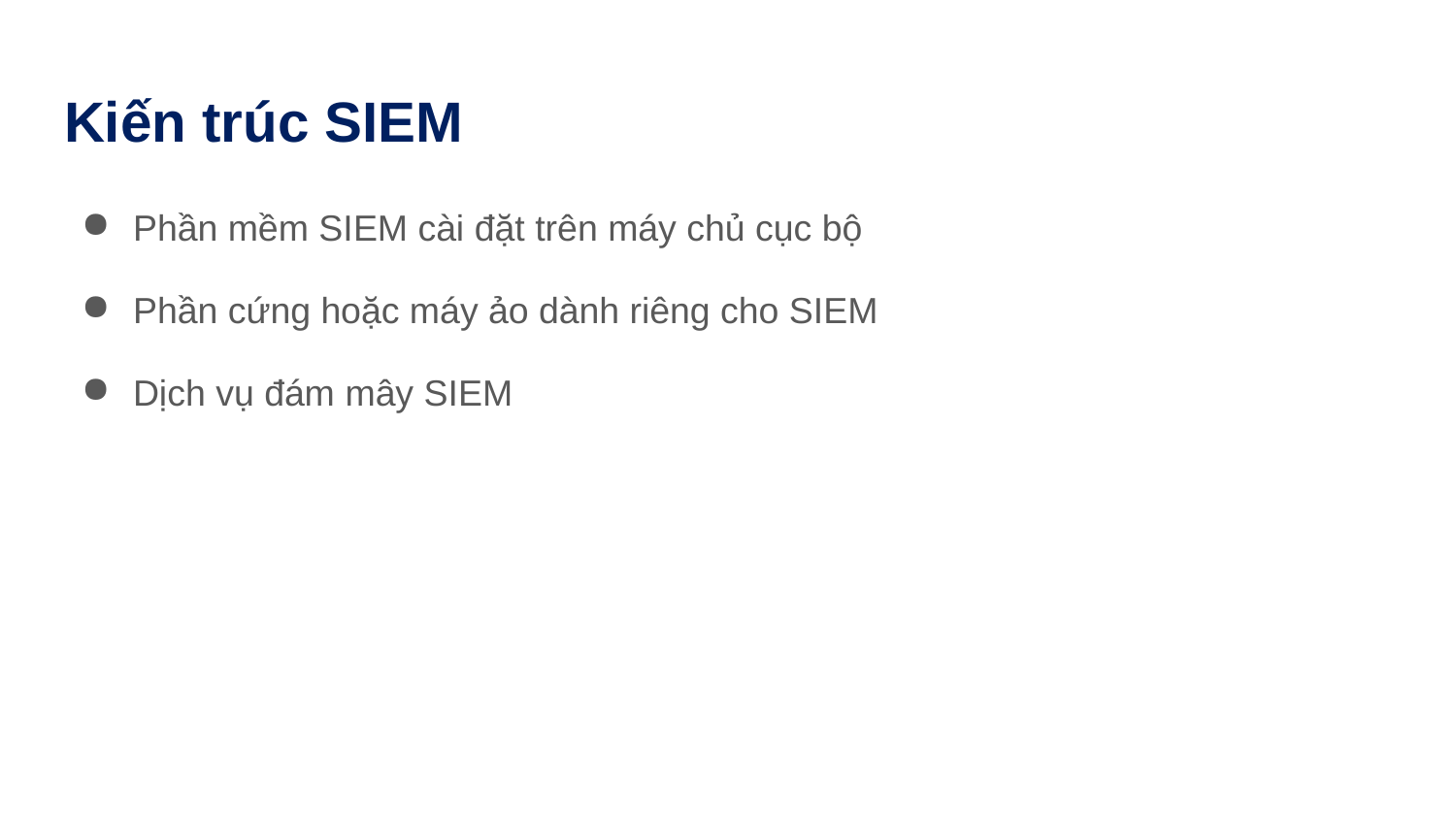

# Kiến trúc SIEM
Phần mềm SIEM cài đặt trên máy chủ cục bộ
Phần cứng hoặc máy ảo dành riêng cho SIEM
Dịch vụ đám mây SIEM